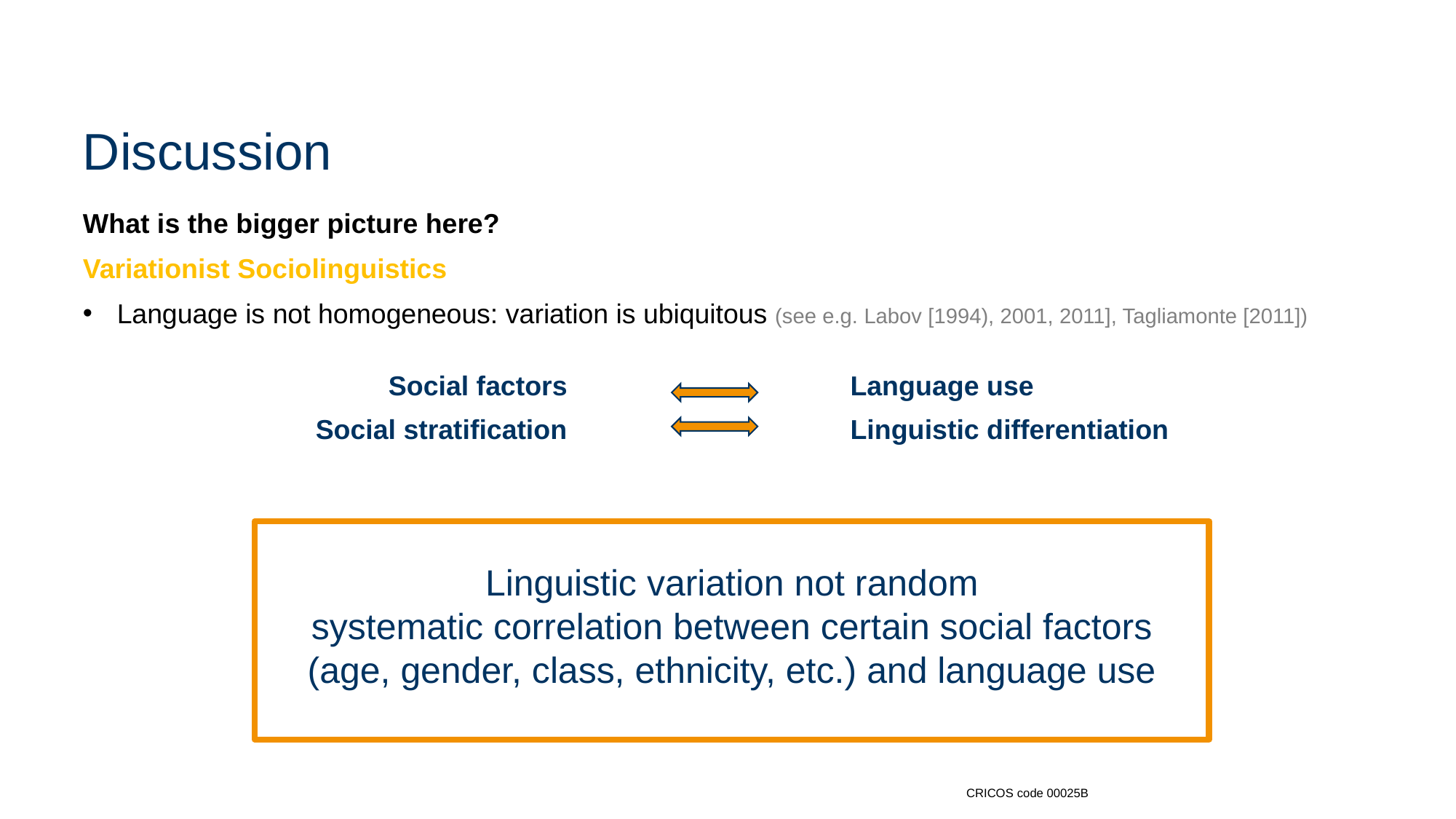

# Discussion
What is the bigger picture here?
Variationist Sociolinguistics
Language is not homogeneous: variation is ubiquitous (see e.g. Labov [1994), 2001, 2011], Tagliamonte [2011])

| Social factors |  | Language use |
| --- | --- | --- |
| Social stratification |  | Linguistic differentiation |

Linguistic variation not random
systematic correlation between certain social factors (age, gender, class, ethnicity, etc.) and language use